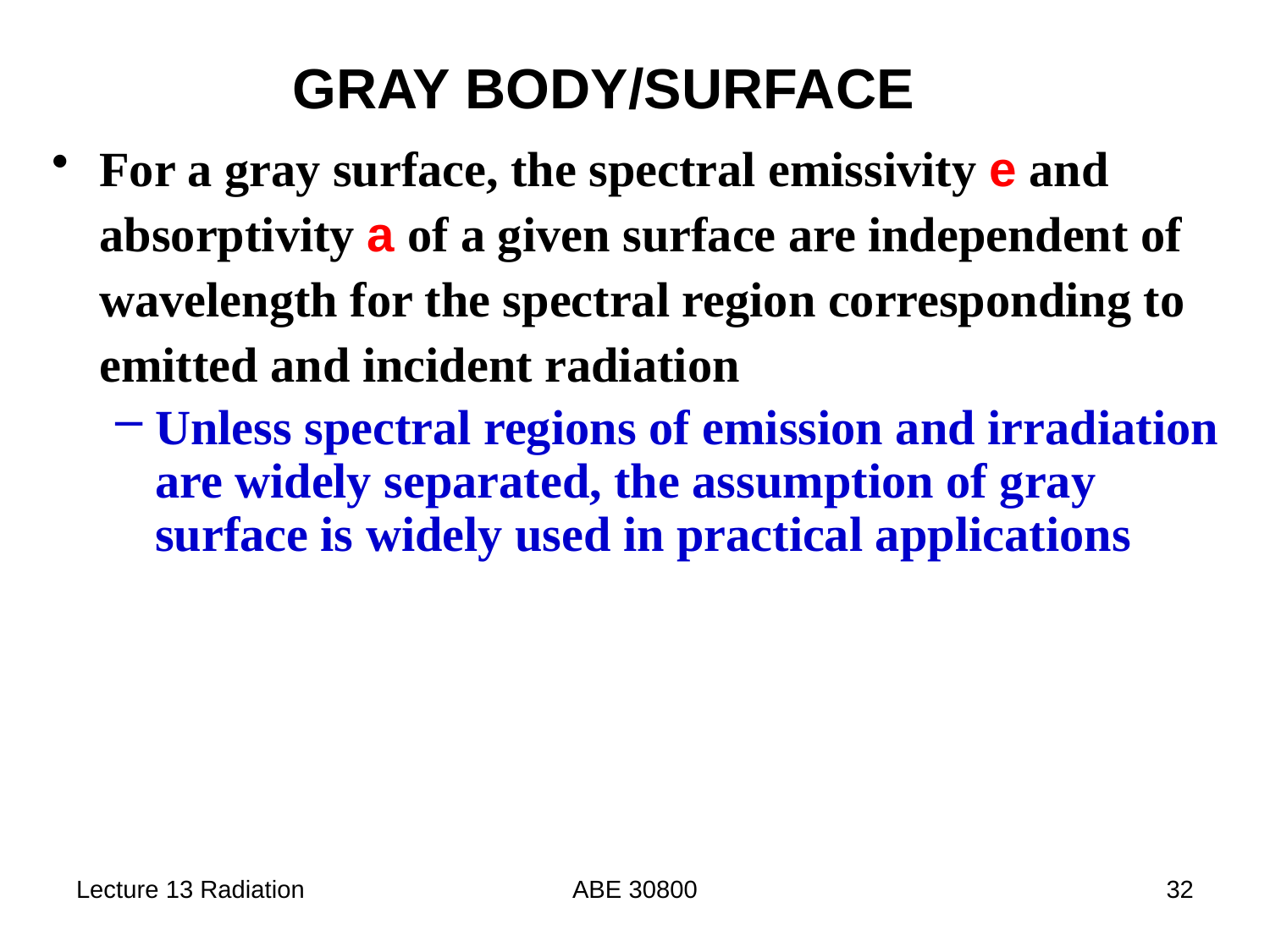

GRAY BODY/SURFACE
For a gray surface, the spectral emissivity e and absorptivity a of a given surface are independent of wavelength for the spectral region corresponding to emitted and incident radiation
Unless spectral regions of emission and irradiation are widely separated, the assumption of gray surface is widely used in practical applications
Lecture 13 Radiation
ABE 30800
32